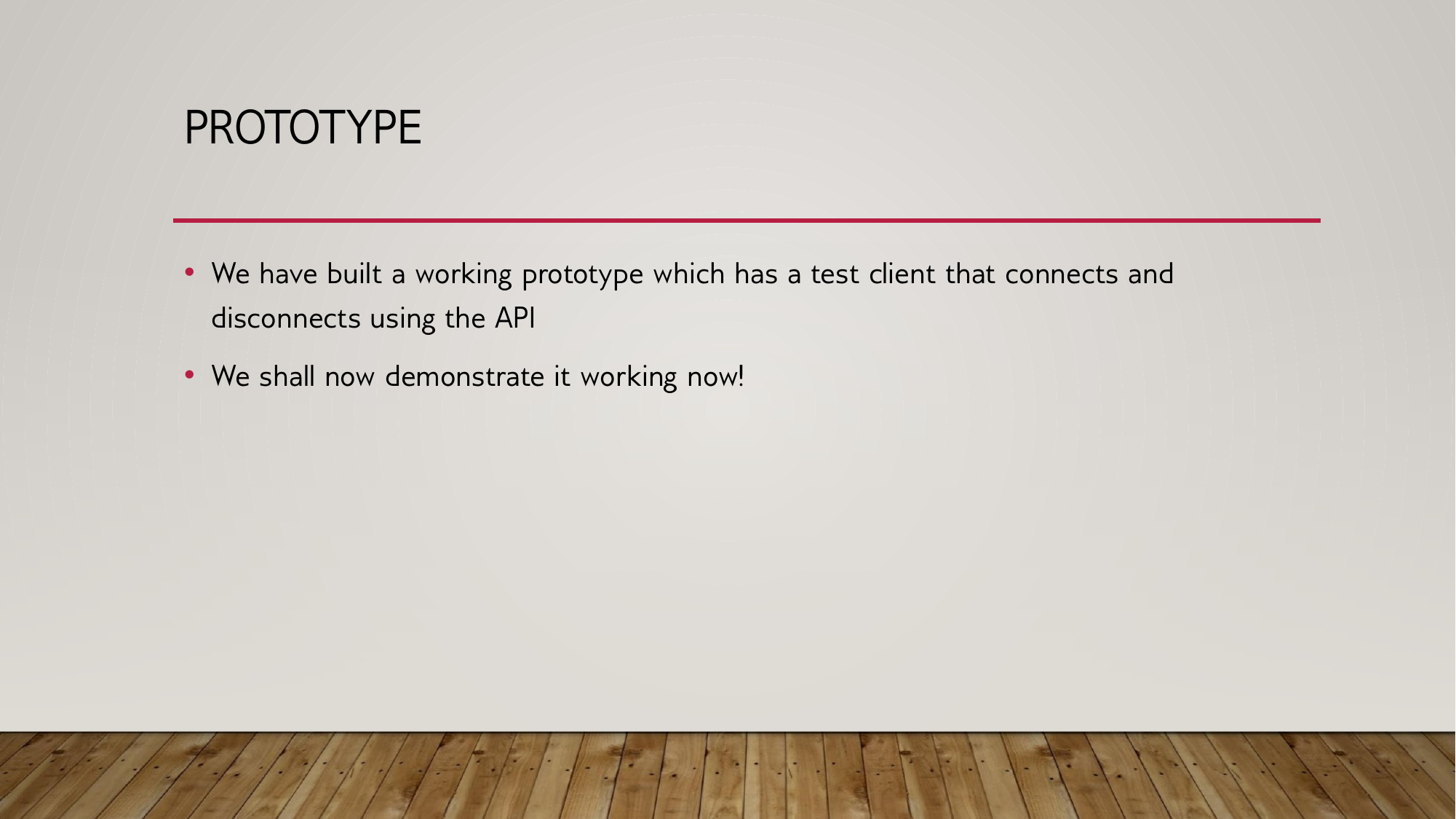

# PROTOTYPE
We have built a working prototype which has a test client that connects and disconnects using the API
We shall now demonstrate it working now!